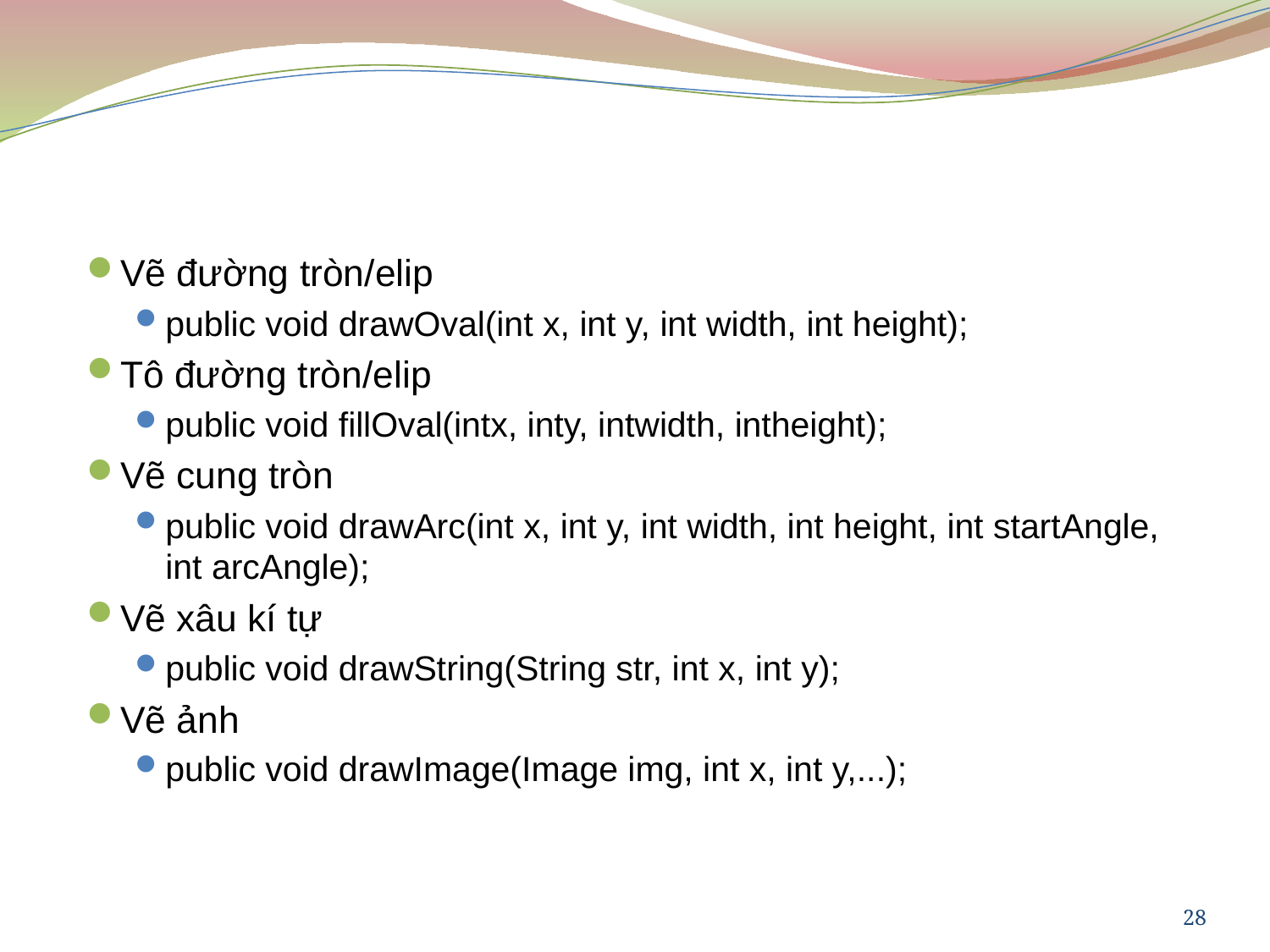

#

Vẽ đường tròn/elip
public void drawOval(int x, int y, int width, int height);
Tô đường tròn/elip
public void fillOval(intx, inty, intwidth, intheight);
Vẽ cung tròn
public void drawArc(int x, int y, int width, int height, int startAngle, int arcAngle);
Vẽ xâu kí tự
public void drawString(String str, int x, int y);
Vẽ ảnh
public void drawImage(Image img, int x, int y,...);

28